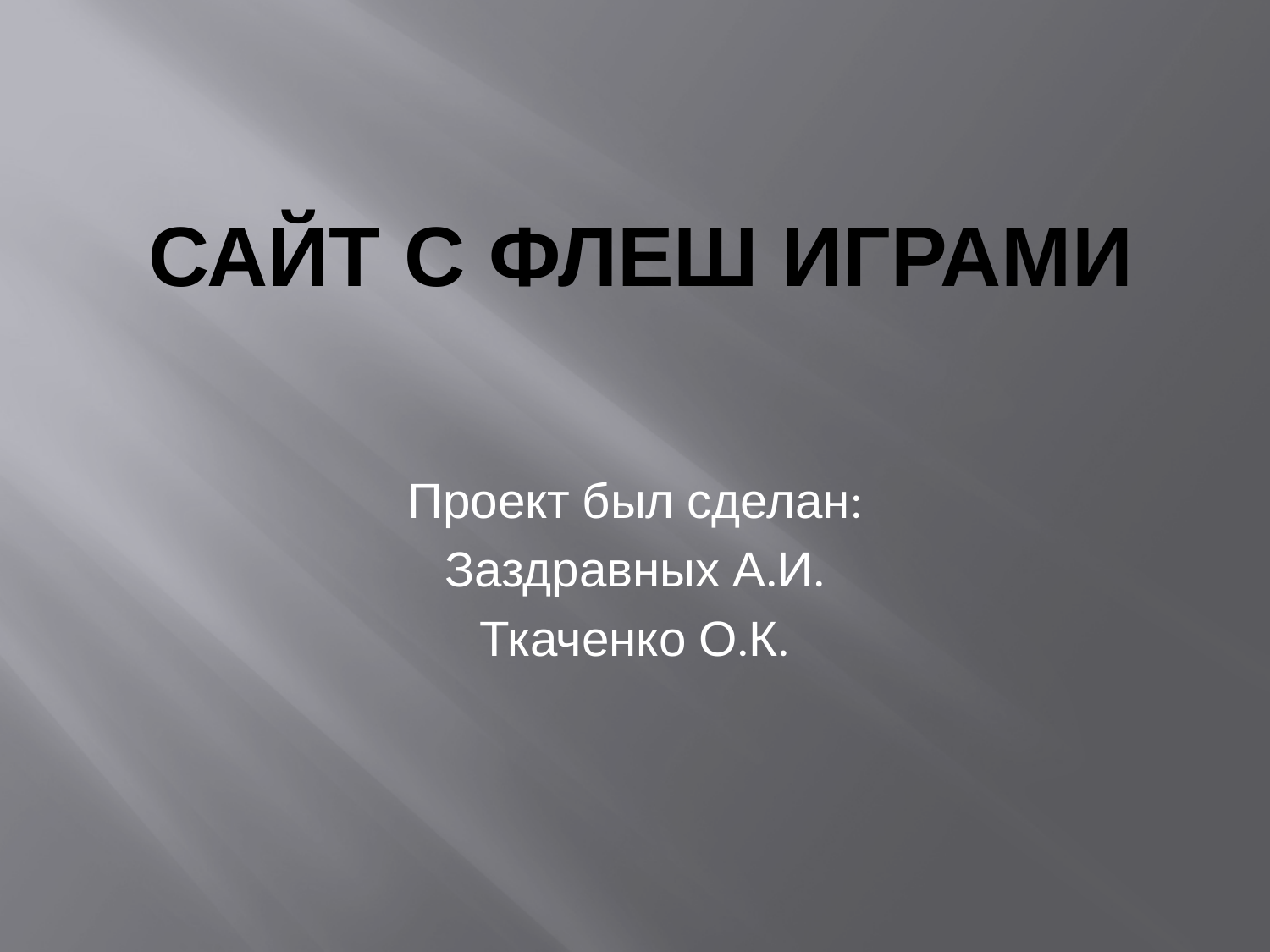

# Сайт с флеш играми
Проект был сделан:
Заздравных А.И.
Ткаченко О.К.